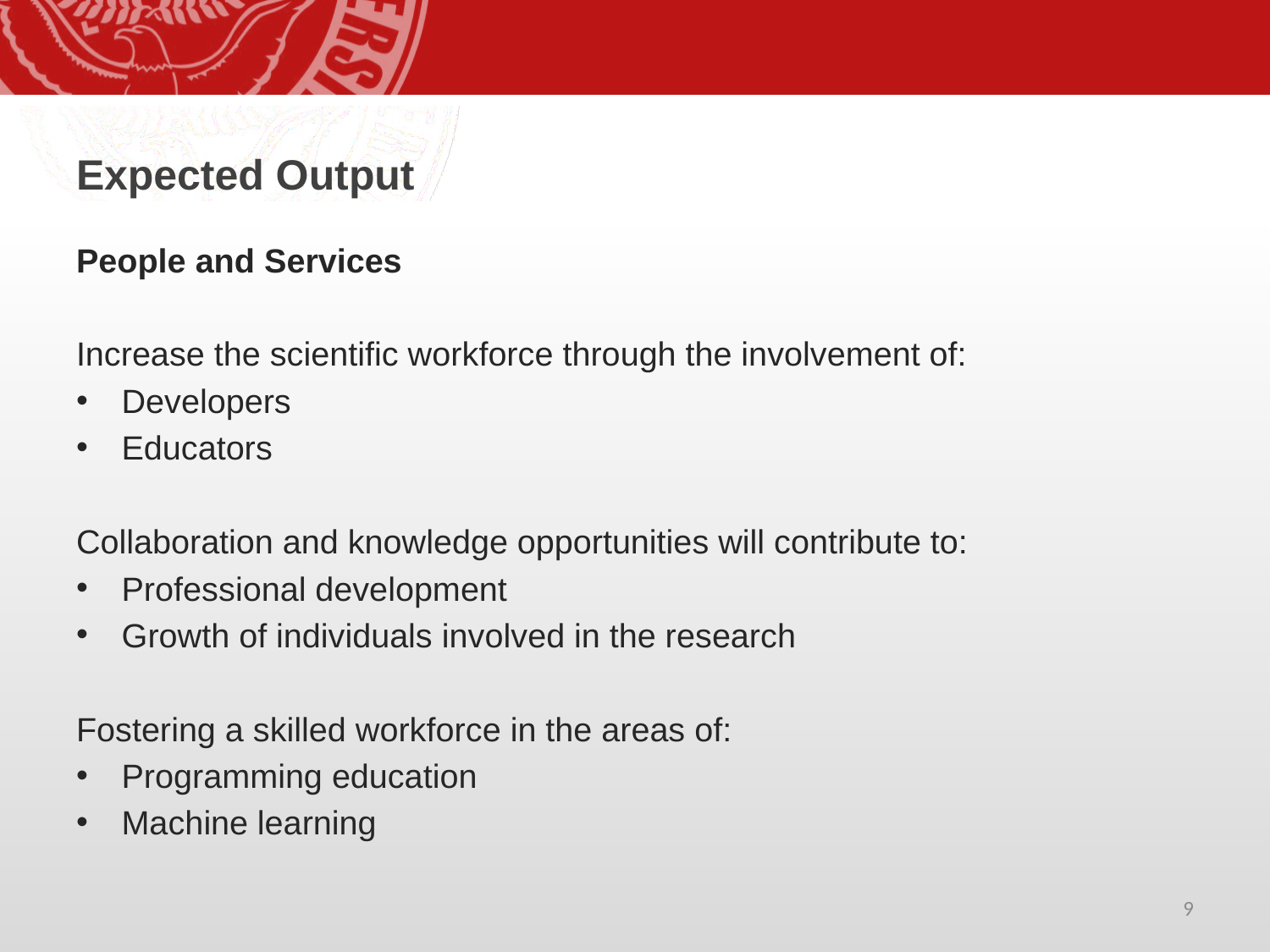

Expected Output
People and Services

Increase the scientific workforce through the involvement of:
Developers
Educators

Collaboration and knowledge opportunities will contribute to:
Professional development
Growth of individuals involved in the research

Fostering a skilled workforce in the areas of:
Programming education
Machine learning
9